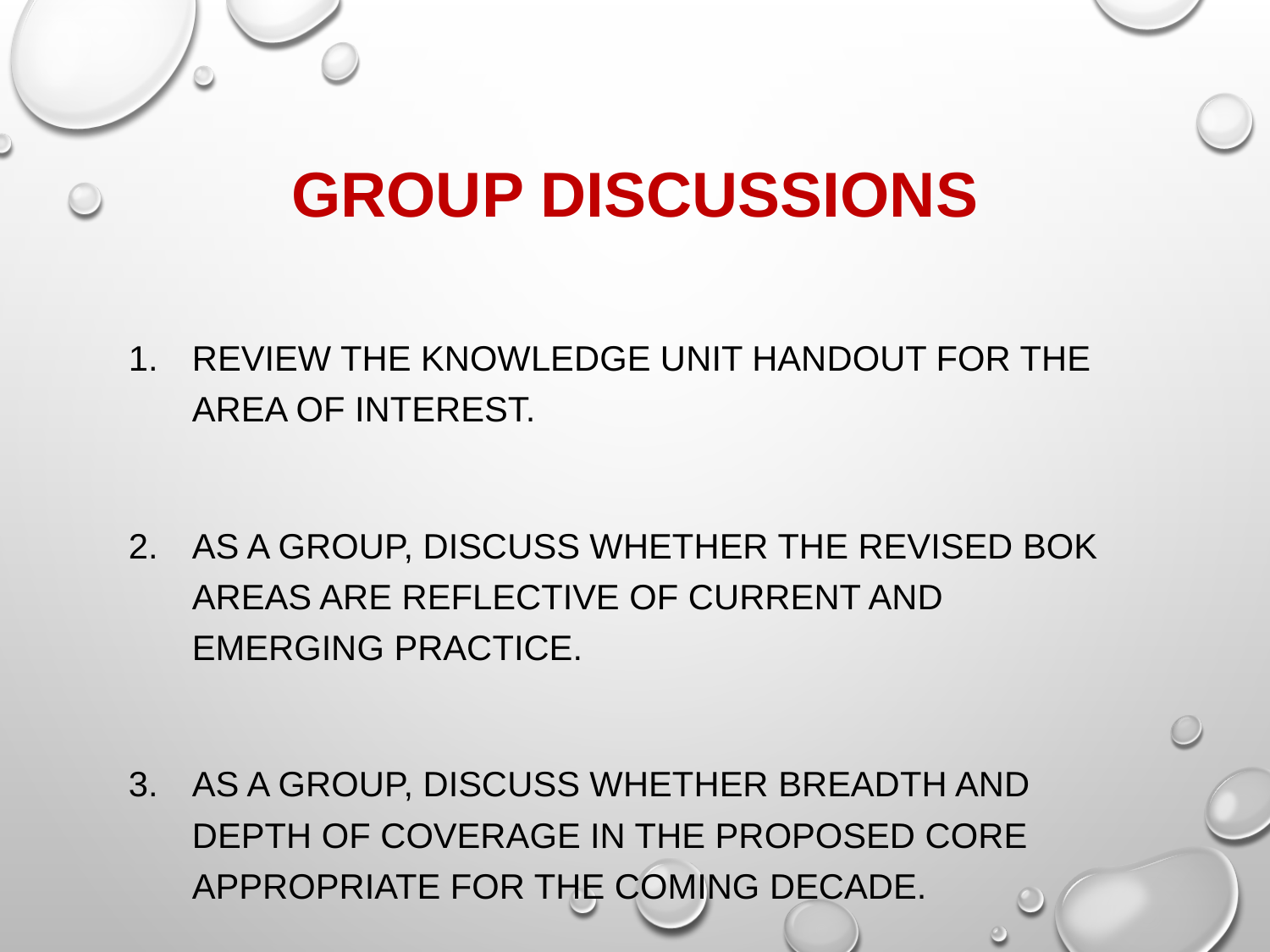

# group discussions

Review the Knowledge Unit handout for the area of interest.

As a group, discuss whether the revised BOK areas are reflective of current and emerging practice.

As a group, discuss whether breadth and depth of coverage in the proposed core appropriate for the coming decade.